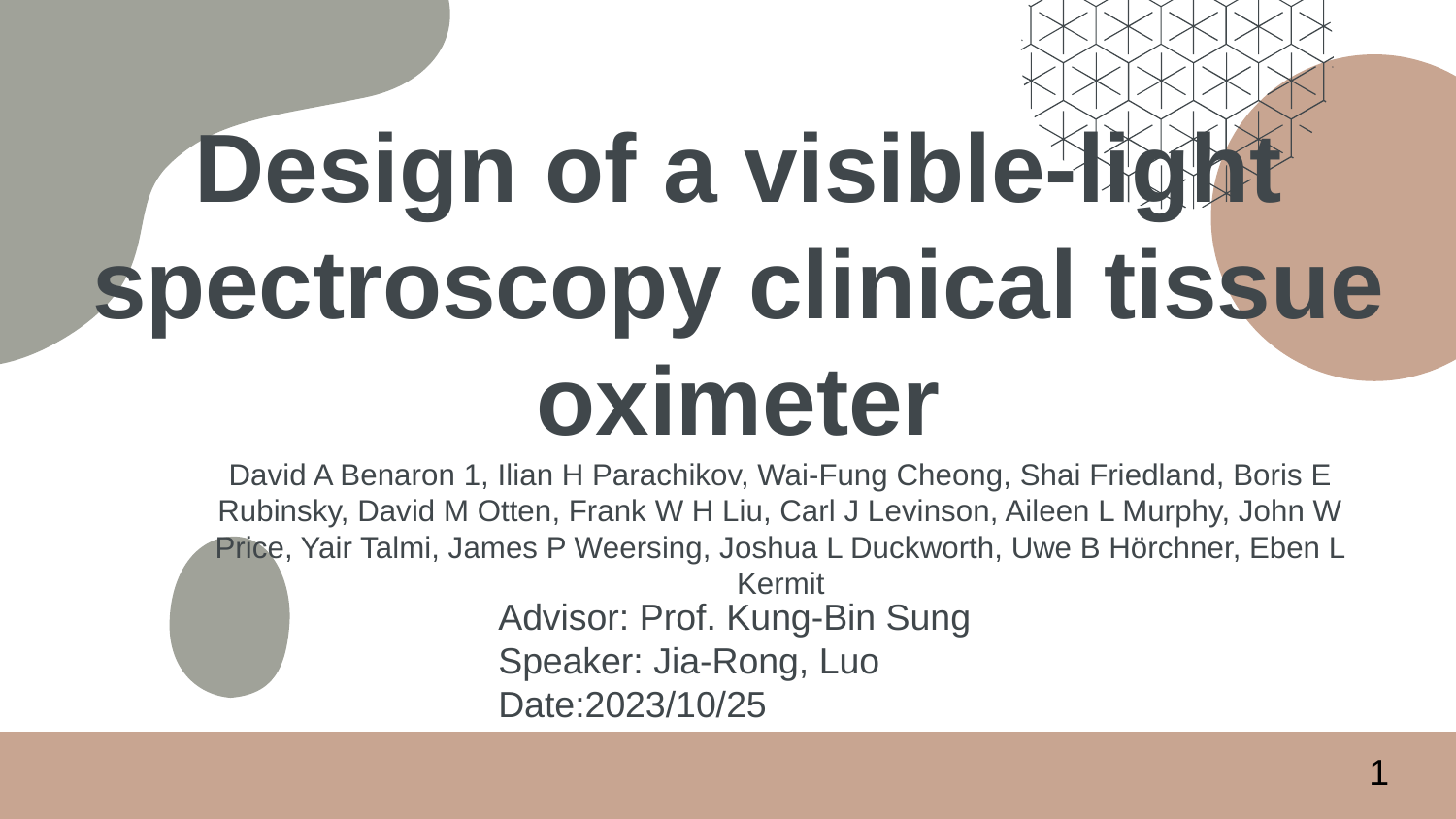

# Design of a visible-light spectroscopy clinical tissue oximeter
David A Benaron 1, Ilian H Parachikov, Wai-Fung Cheong, Shai Friedland, Boris E Rubinsky, David M Otten, Frank W H Liu, Carl J Levinson, Aileen L Murphy, John W Price, Yair Talmi, James P Weersing, Joshua L Duckworth, Uwe B Hörchner, Eben L Kermit
Advisor: Prof. Kung-Bin Sung
Speaker: Jia-Rong, Luo
Date:2023/10/25
1